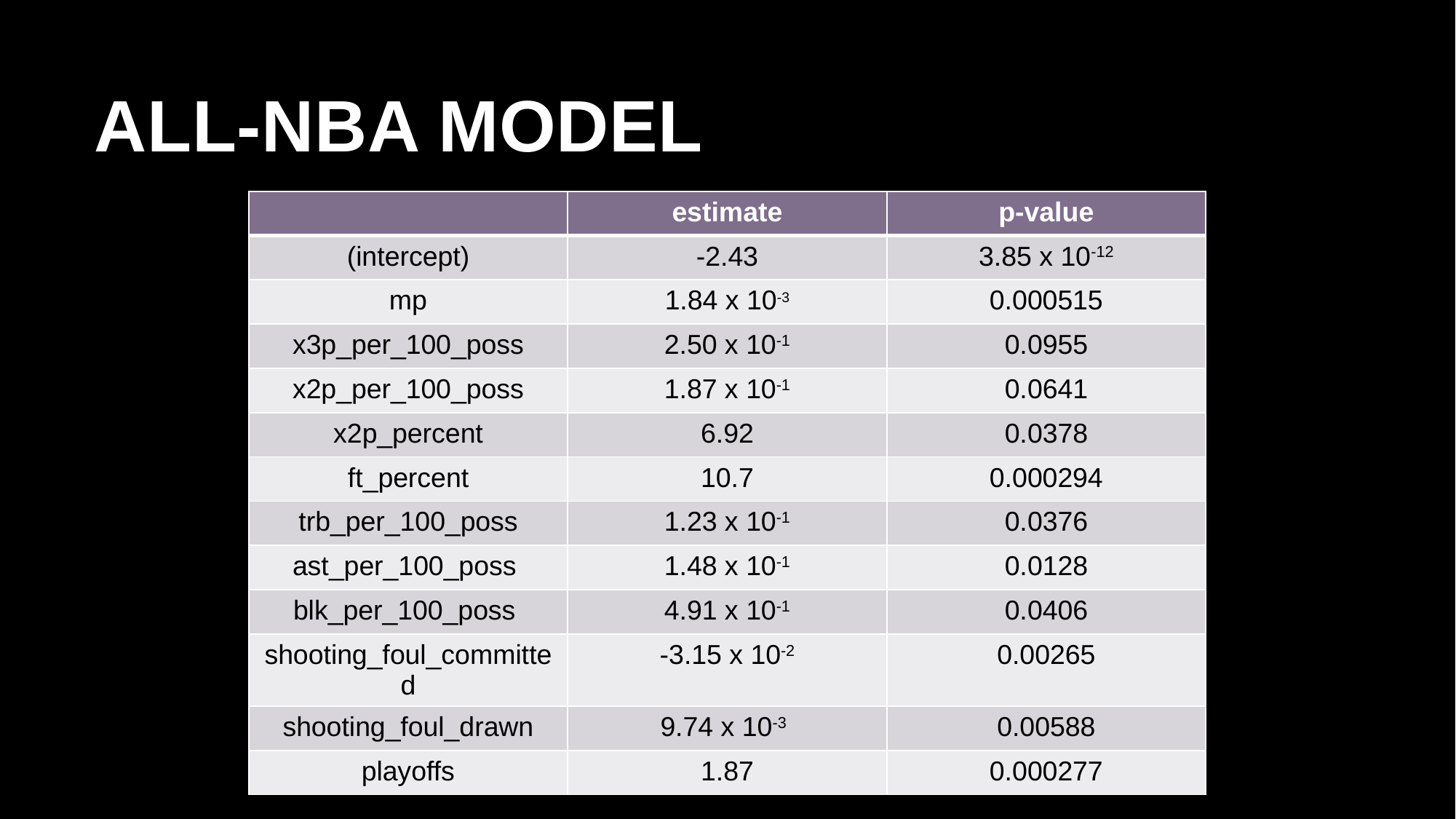

# All-NBA Model
|  | estimate | p-value |
| --- | --- | --- |
| (intercept) | -2.43 | 3.85 x 10-12 |
| mp | 1.84 x 10-3 | 0.000515 |
| x3p\_per\_100\_poss | 2.50 x 10-1 | 0.0955 |
| x2p\_per\_100\_poss | 1.87 x 10-1 | 0.0641 |
| x2p\_percent | 6.92 | 0.0378 |
| ft\_percent | 10.7 | 0.000294 |
| trb\_per\_100\_poss | 1.23 x 10-1 | 0.0376 |
| ast\_per\_100\_poss | 1.48 x 10-1 | 0.0128 |
| blk\_per\_100\_poss | 4.91 x 10-1 | 0.0406 |
| shooting\_foul\_committed | -3.15 x 10-2 | 0.00265 |
| shooting\_foul\_drawn | 9.74 x 10-3 | 0.00588 |
| playoffs | 1.87 | 0.000277 |